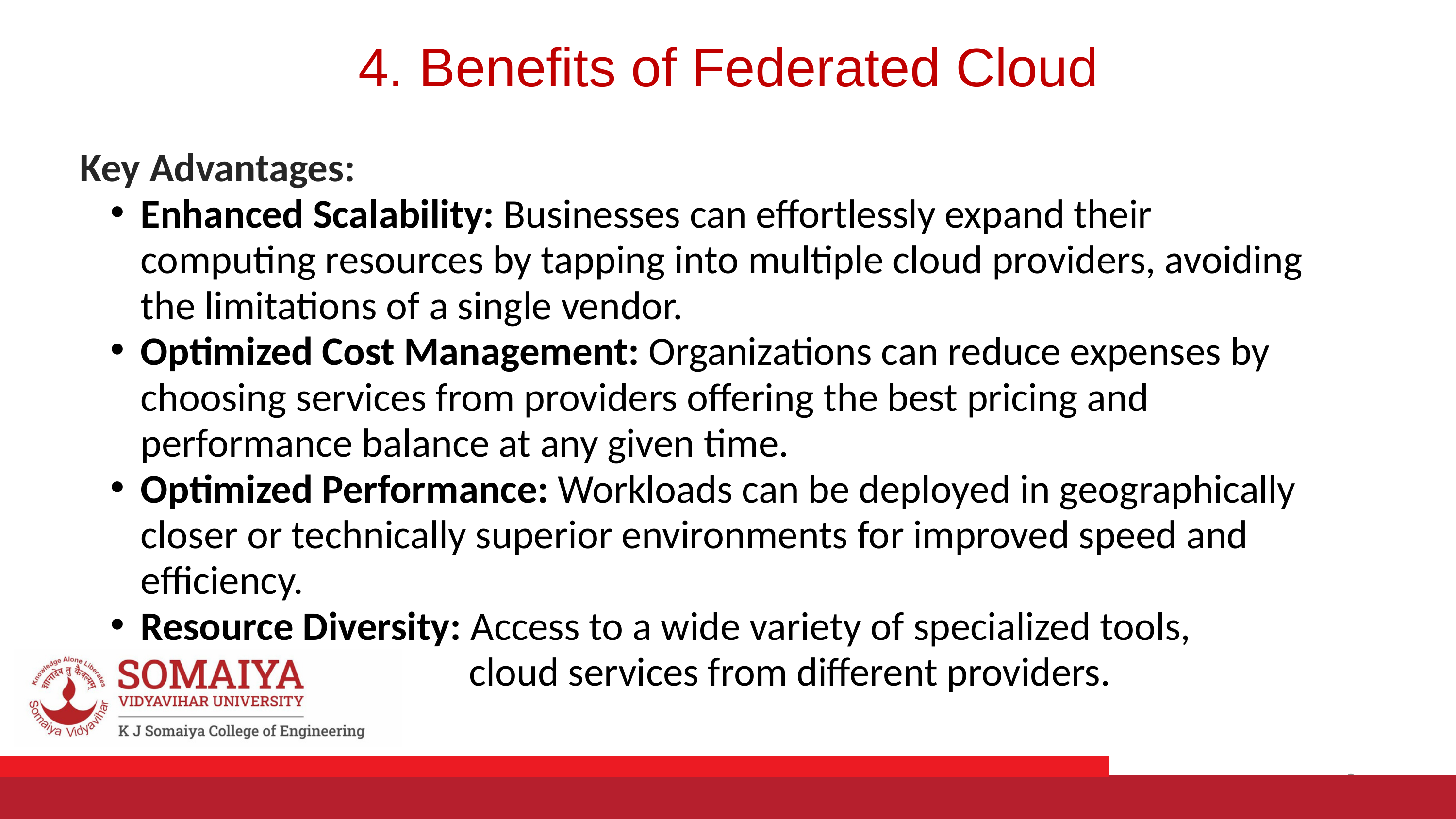

4. Benefits of Federated Cloud

Key Advantages:
Enhanced Scalability: Businesses can effortlessly expand their computing resources by tapping into multiple cloud providers, avoiding the limitations of a single vendor.
Optimized Cost Management: Organizations can reduce expenses by choosing services from providers offering the best pricing and performance balance at any given time.
Optimized Performance: Workloads can be deployed in geographically closer or technically superior environments for improved speed and efficiency.
Resource Diversity: Access to a wide variety of specialized tools, platforms, and          cloud services from different providers.

2